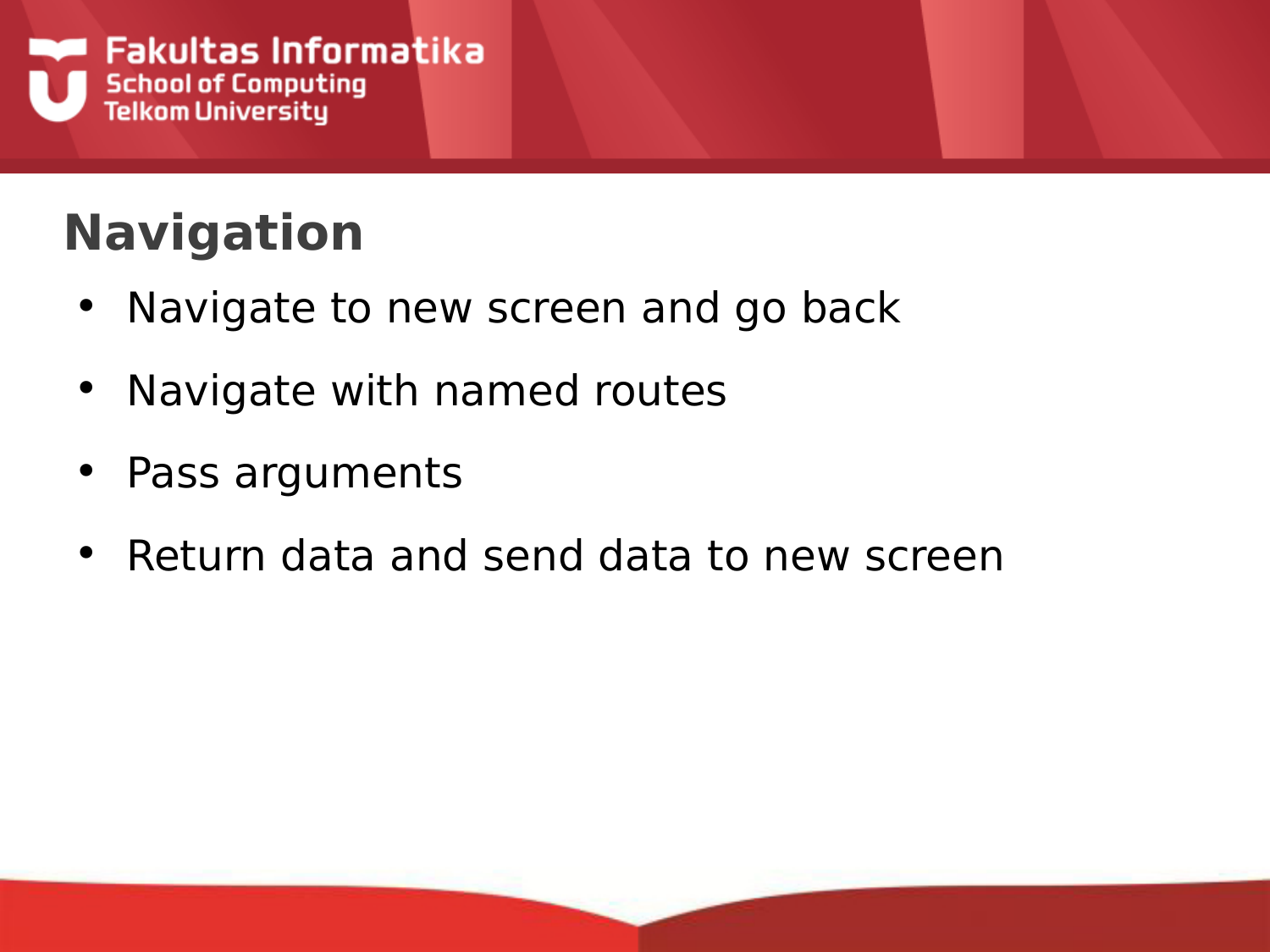

# Navigation
Navigate to new screen and go back
Navigate with named routes
Pass arguments
Return data and send data to new screen